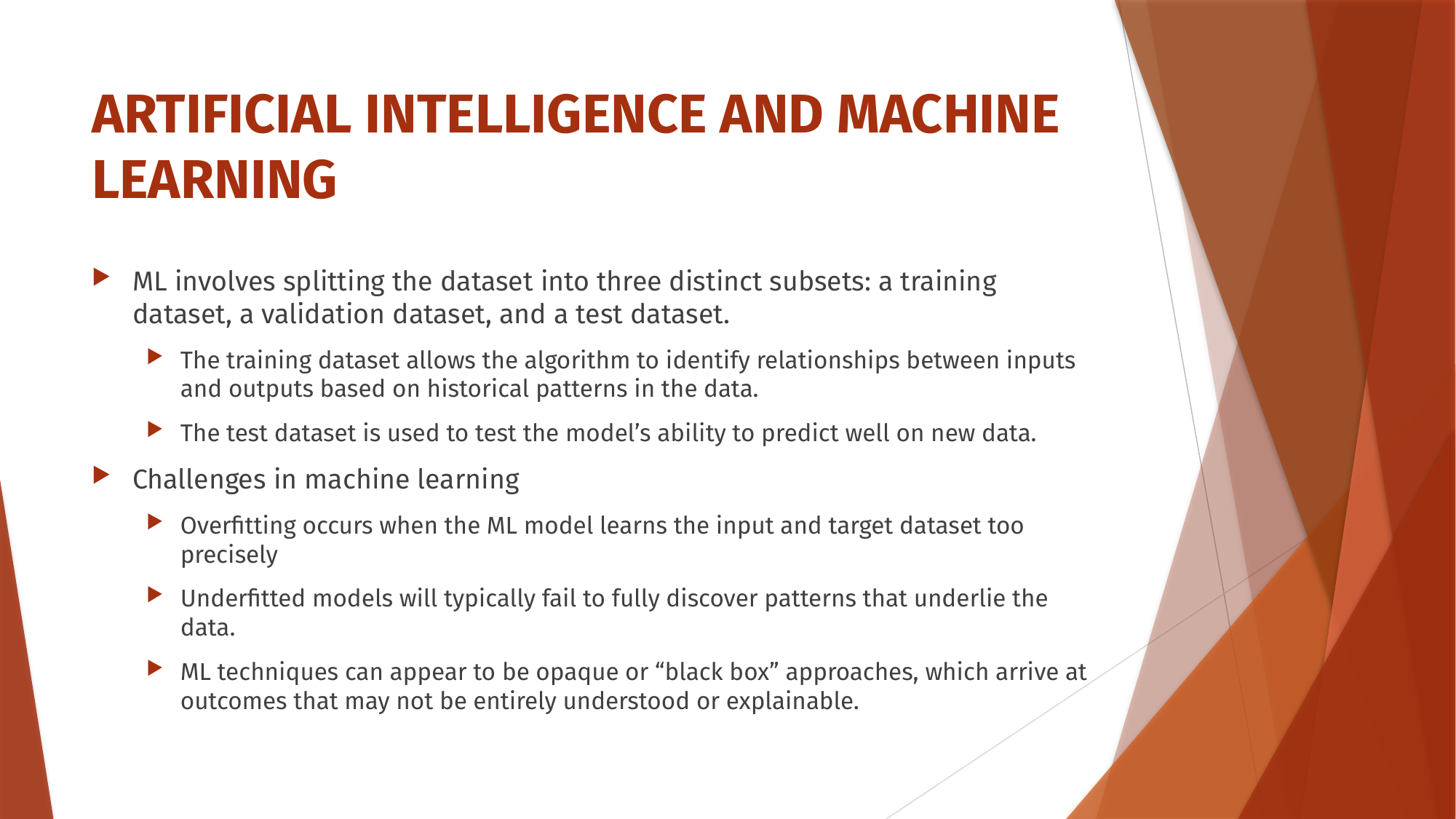

# ARTIFICIAL INTELLIGENCE AND MACHINE LEARNING
ML involves splitting the dataset into three distinct subsets: a training dataset, a validation dataset, and a test dataset.
The training dataset allows the algorithm to identify relationships between inputs and outputs based on historical patterns in the data.
The test dataset is used to test the model’s ability to predict well on new data.
Challenges in machine learning
Overfitting occurs when the ML model learns the input and target dataset too precisely
Underfitted models will typically fail to fully discover patterns that underlie the data.
ML techniques can appear to be opaque or “black box” approaches, which arrive at outcomes that may not be entirely understood or explainable.